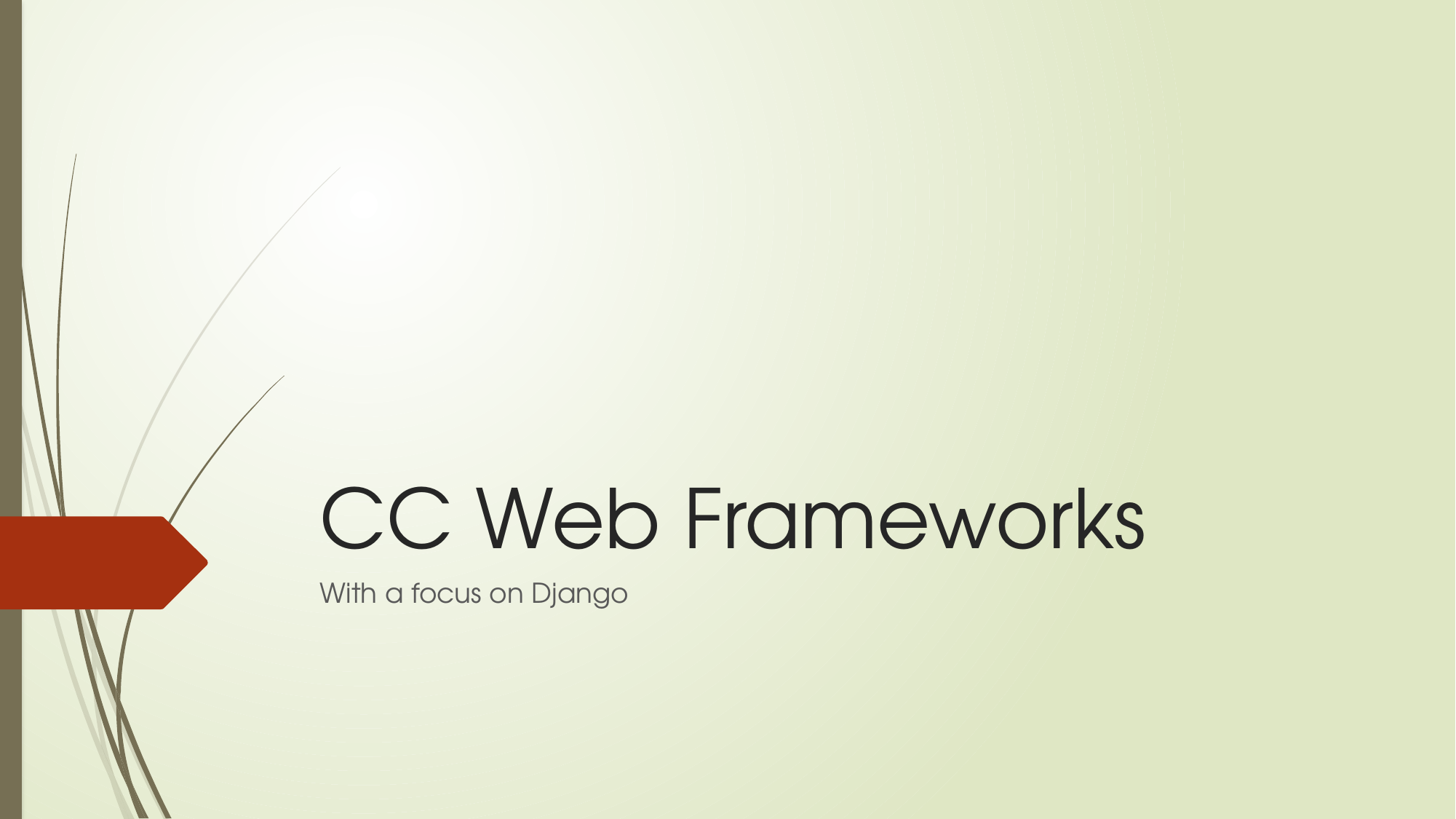

# CC Web Frameworks
With a focus on Django